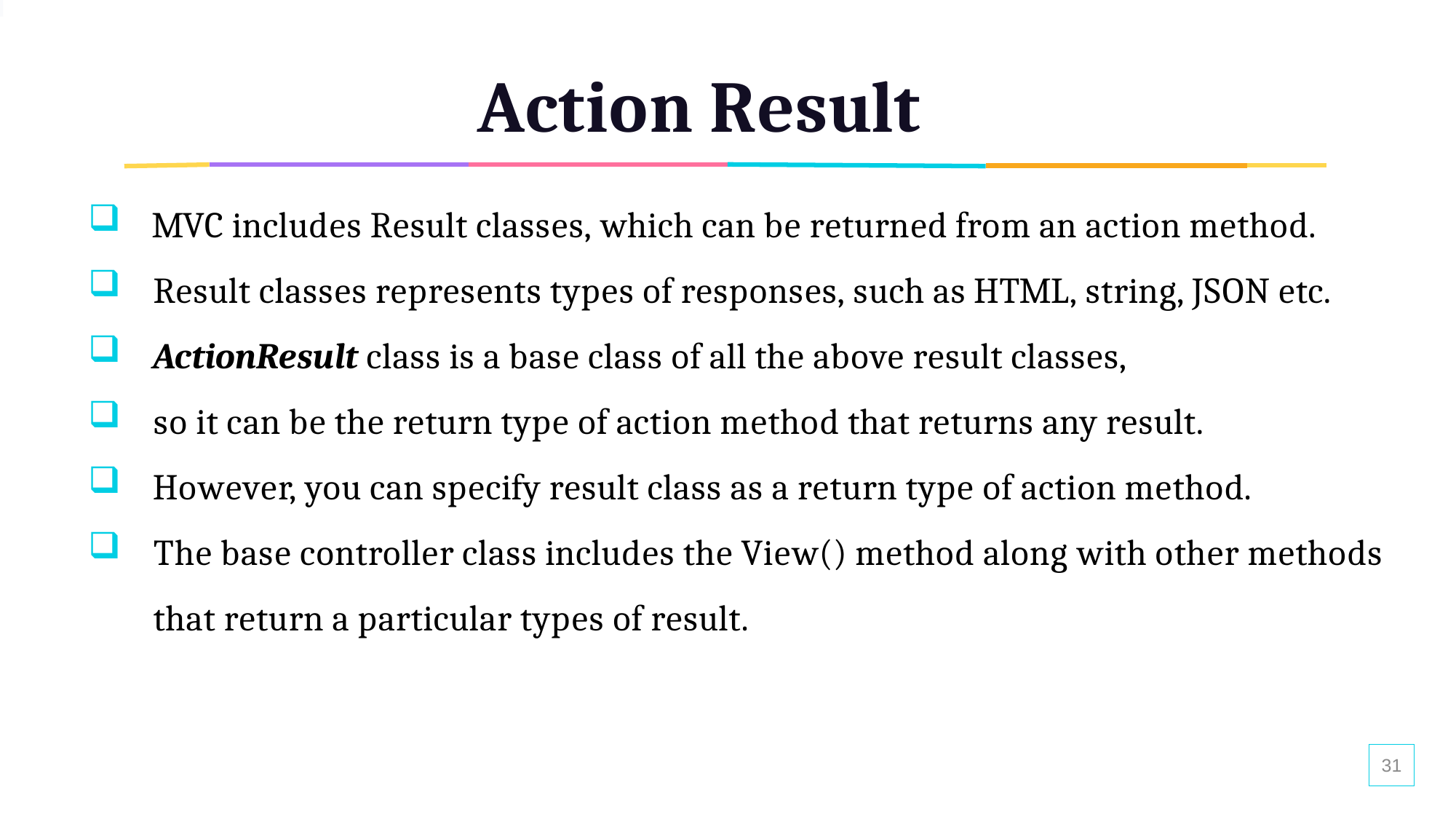

# Action Result
MVC includes Result classes, which can be returned from an action method.
Result classes represents types of responses, such as HTML, string, JSON etc.
ActionResult class is a base class of all the above result classes,
so it can be the return type of action method that returns any result.
However, you can specify result class as a return type of action method.
The base controller class includes the View() method along with other methods that return a particular types of result.
31